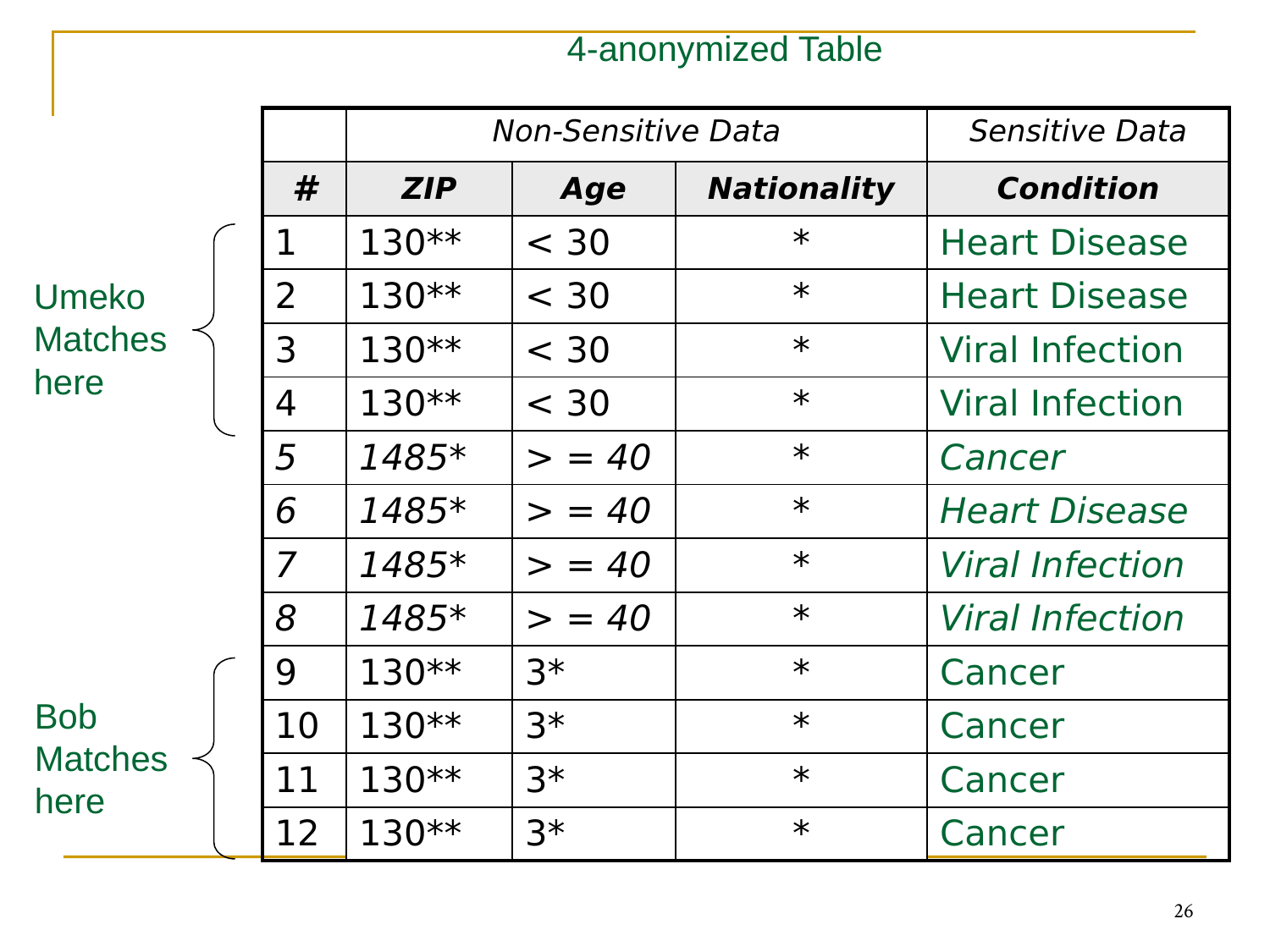

4-anonymized Table
|  | Non-Sensitive Data |  |  | Sensitive Data |
| --- | --- | --- | --- | --- |
| # | ZIP | Age | Nationality | Condition |
| 1 | 130\*\* | < 30 | \* | Heart Disease |
| 2 | 130\*\* | < 30 | \* | Heart Disease |
| 3 | 130\*\* | < 30 | \* | Viral Infection |
| 4 | 130\*\* | < 30 | \* | Viral Infection |
| 5 | 1485\* | > = 40 | \* | Cancer |
| 6 | 1485\* | > = 40 | \* | Heart Disease |
| 7 | 1485\* | > = 40 | \* | Viral Infection |
| 8 | 1485\* | > = 40 | \* | Viral Infection |
| 9 | 130\*\* | 3\* | \* | Cancer |
| 10 | 130\*\* | 3\* | \* | Cancer |
| 11 | 130\*\* | 3\* | \* | Cancer |
| 12 | 130\*\* | 3\* | \* | Cancer |

Umeko
Matches
here

Bob
Matches
here
26